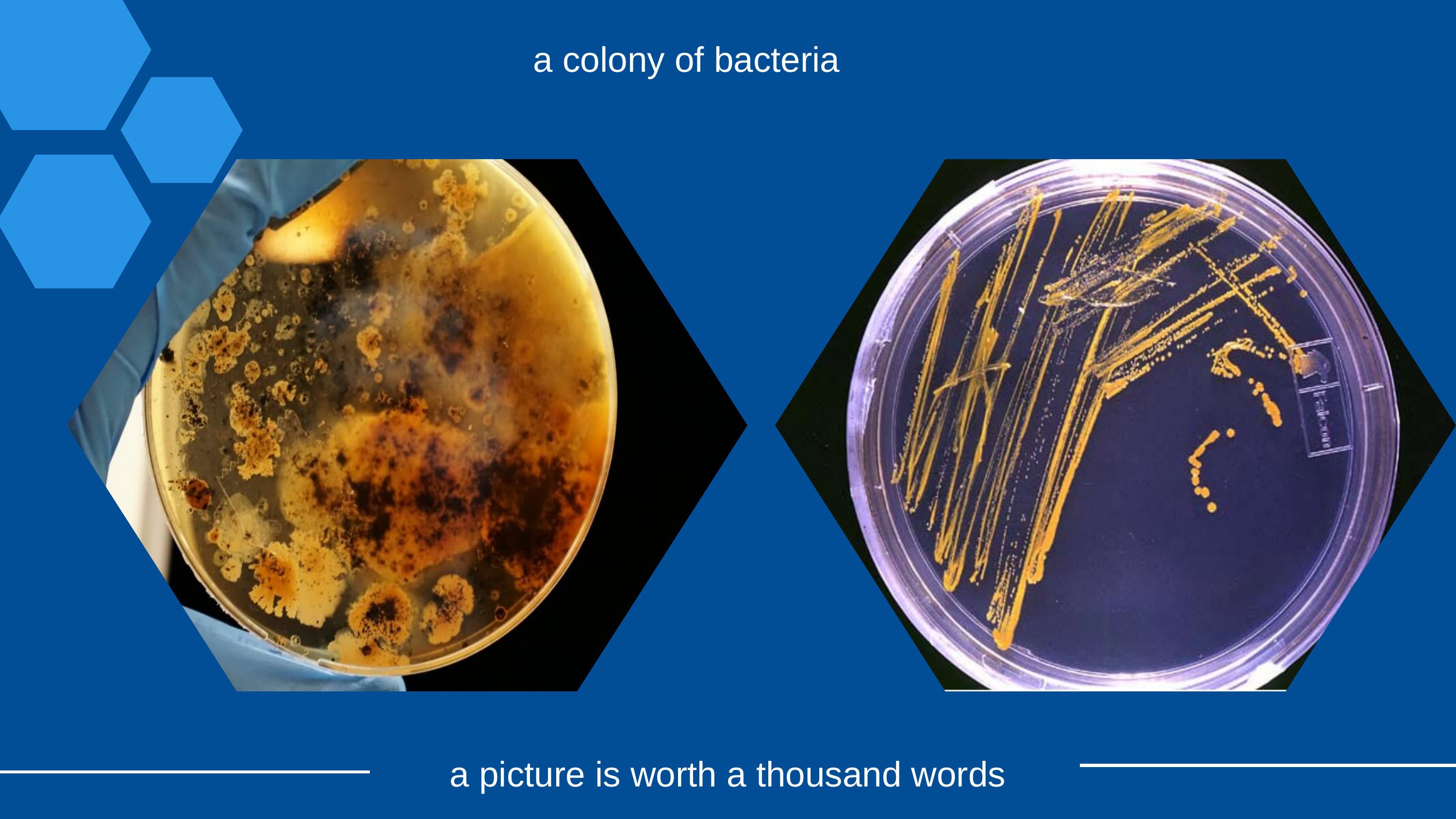

a colony of bacteria

a picture is worth a thousand words